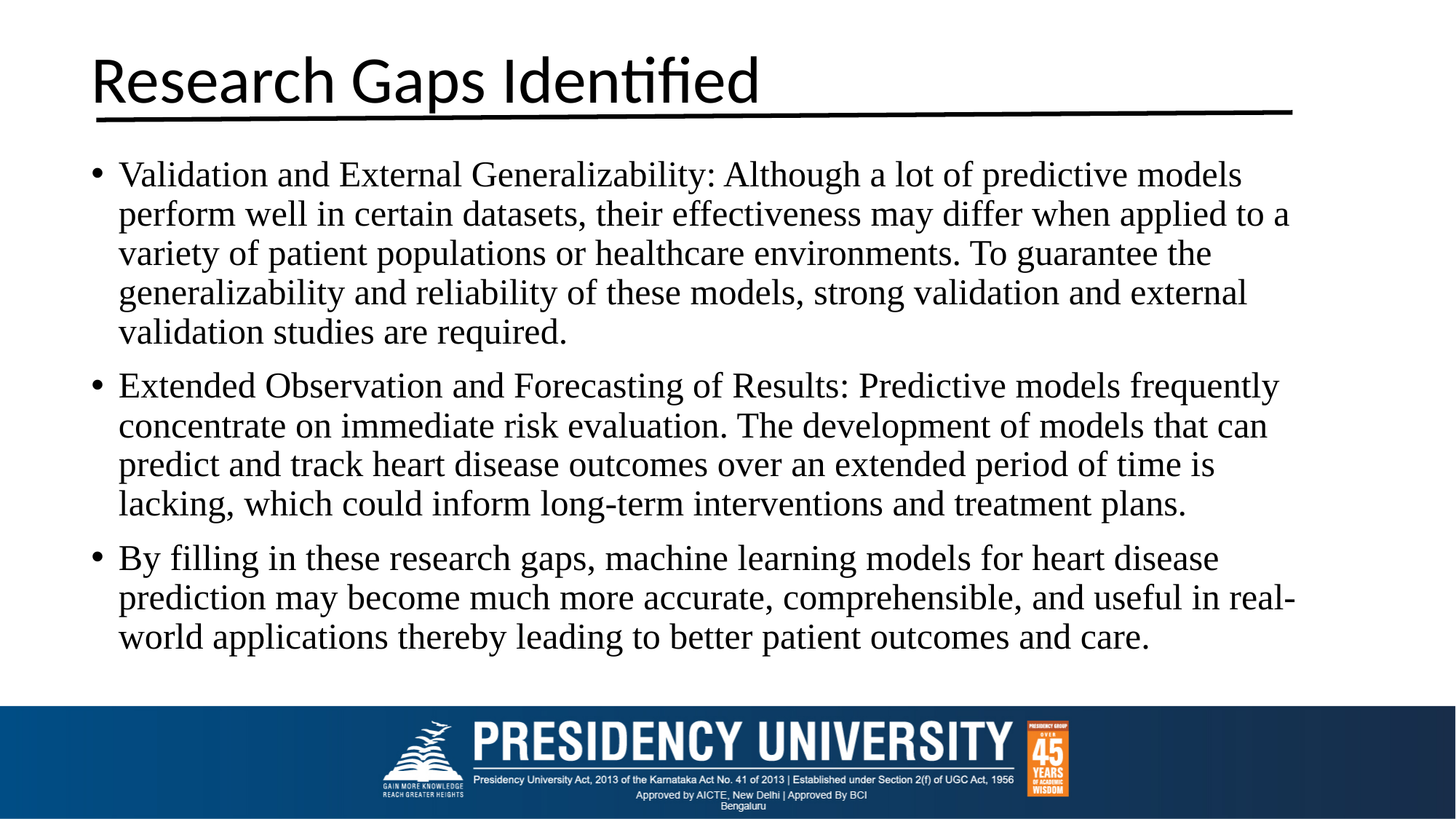

# Research Gaps Identified
Validation and External Generalizability: Although a lot of predictive models perform well in certain datasets, their effectiveness may differ when applied to a variety of patient populations or healthcare environments. To guarantee the generalizability and reliability of these models, strong validation and external validation studies are required.
Extended Observation and Forecasting of Results: Predictive models frequently concentrate on immediate risk evaluation. The development of models that can predict and track heart disease outcomes over an extended period of time is lacking, which could inform long-term interventions and treatment plans.
By filling in these research gaps, machine learning models for heart disease prediction may become much more accurate, comprehensible, and useful in real-world applications thereby leading to better patient outcomes and care.